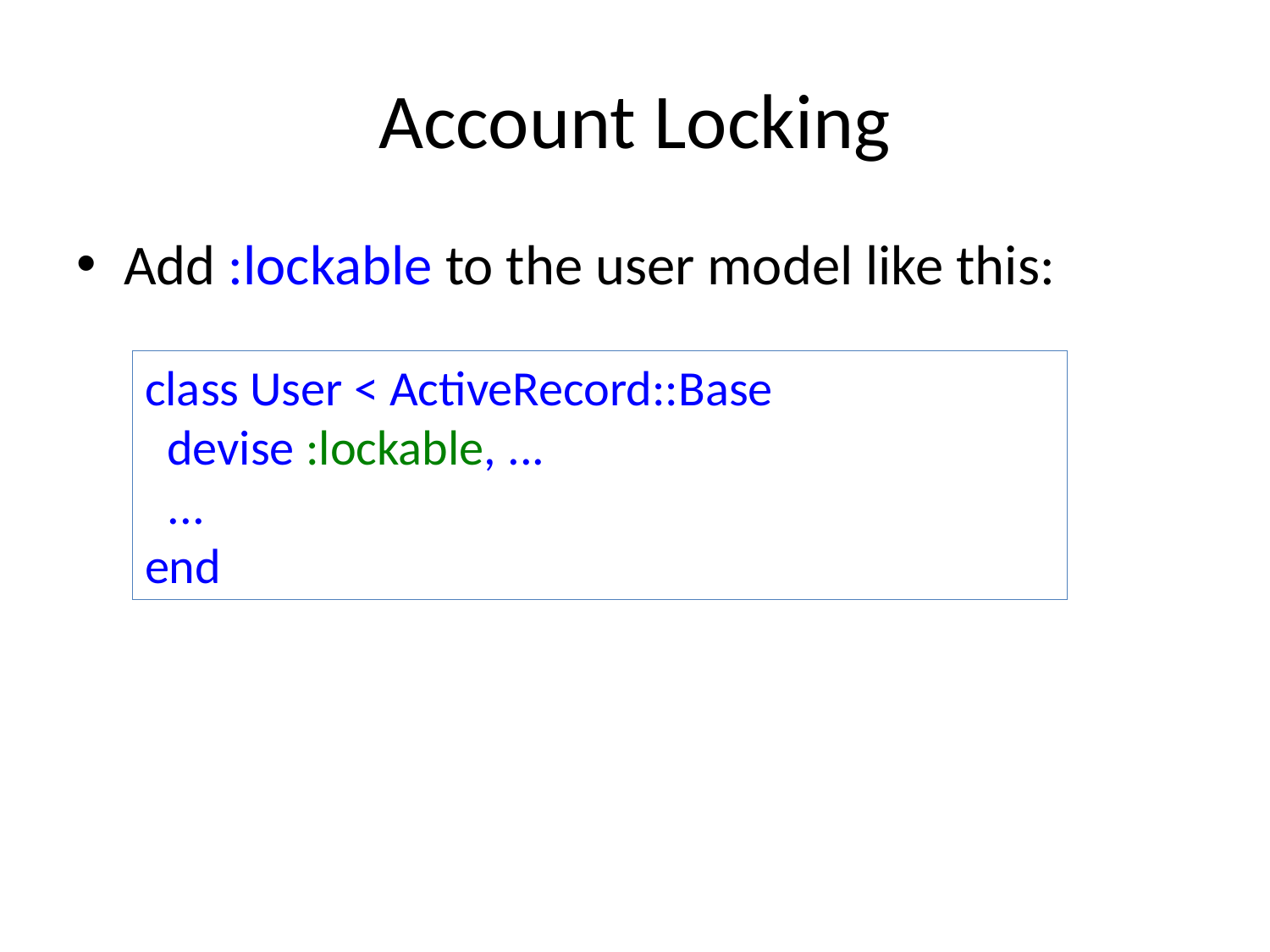

# Account Locking
Add :lockable to the user model like this:
class User < ActiveRecord::Base
  devise :lockable, ...
  ...
end